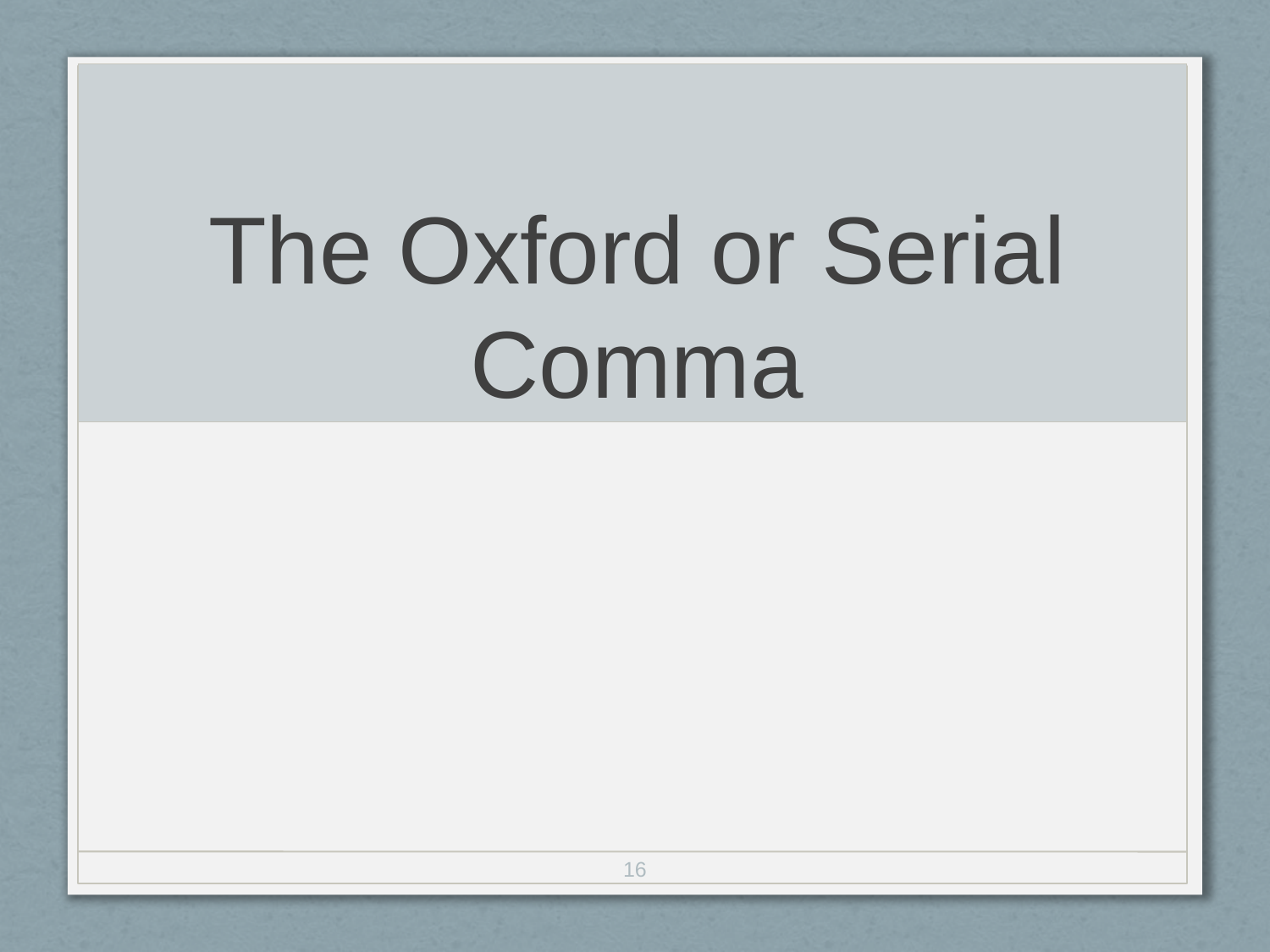

# The Oxford or Serial Comma

16